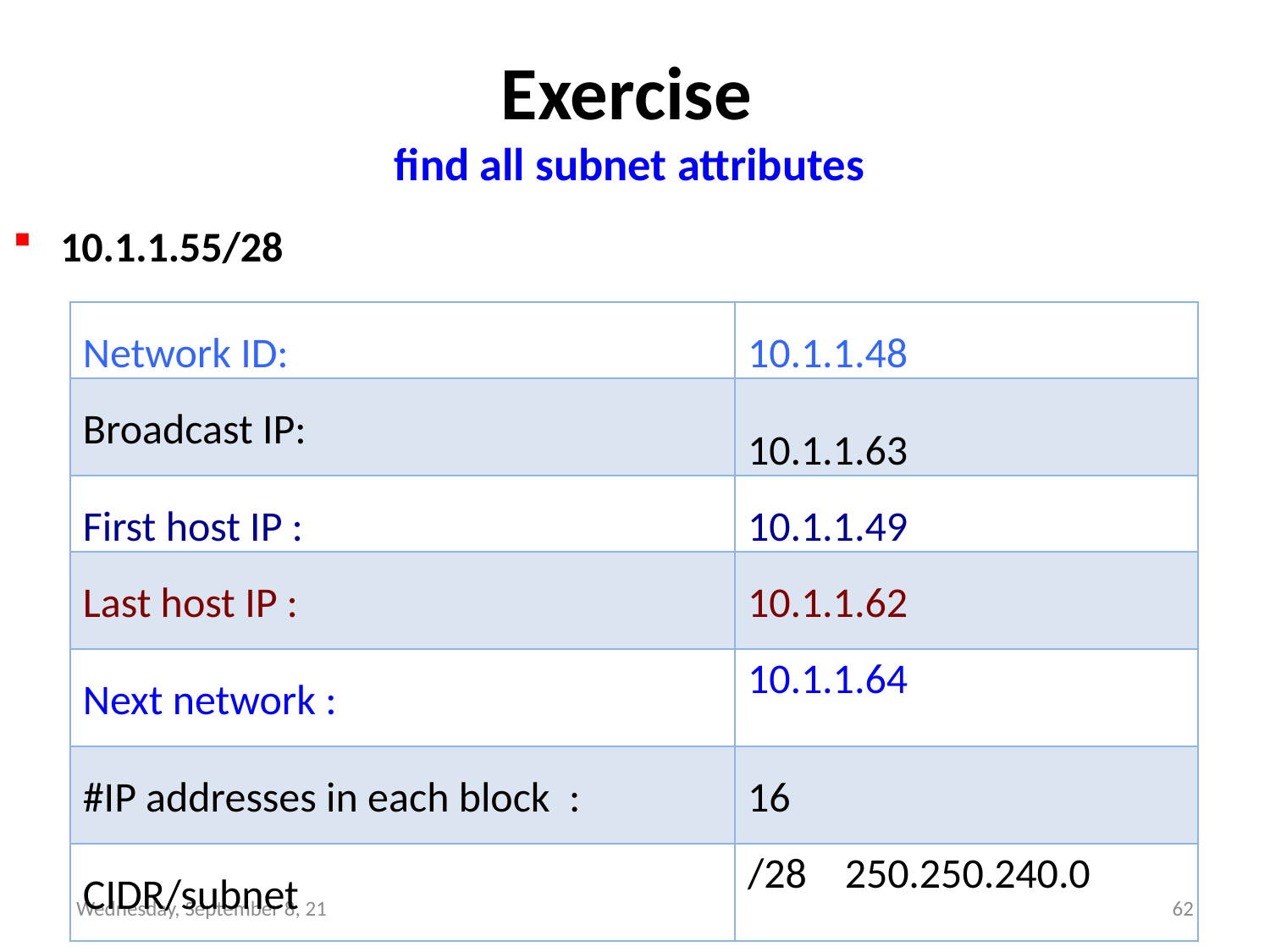

# Exercise find all subnet attributes
10.1.1.55/28

| Network ID: | 10.1.1.48 |
| --- | --- |
| Broadcast IP: | 10.1.1.63 |
| First host IP : | 10.1.1.49 |
| Last host IP : | 10.1.1.62 |
| Next network : | 10.1.1.64 |
| #IP addresses in each block : | 16 |
| CIDR/subnet | /28 250.250.240.0 |
Wednesday, September 8, 21
62